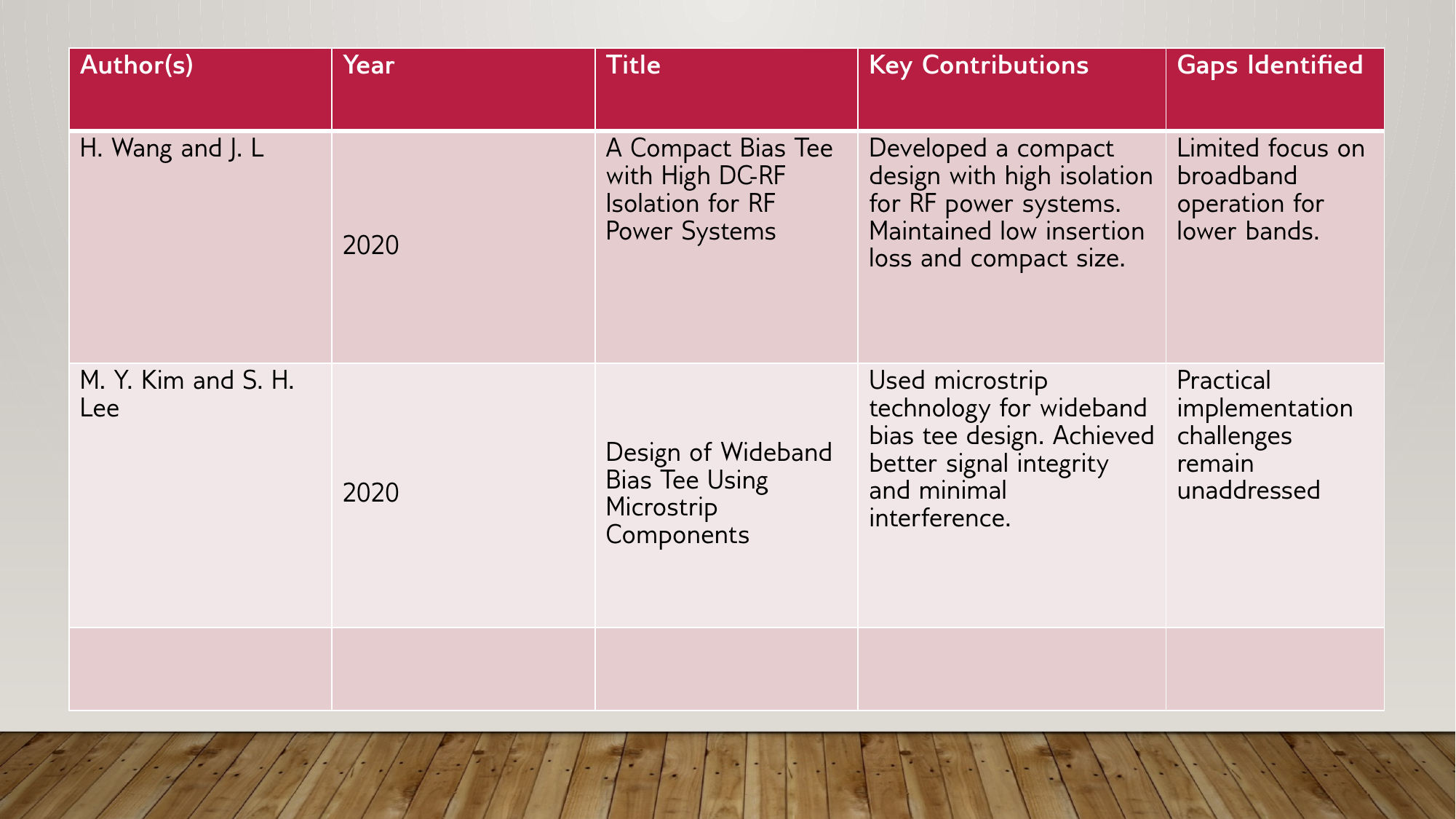

| Author(s) | Year | Title | Key Contributions | Gaps Identified |
| --- | --- | --- | --- | --- |
| H. Wang and J. L | 2020 | A Compact Bias Tee with High DC-RF Isolation for RF Power Systems | Developed a compact design with high isolation for RF power systems. Maintained low insertion loss and compact size. | Limited focus on broadband operation for lower bands. |
| M. Y. Kim and S. H. Lee | 2020 | Design of Wideband Bias Tee Using Microstrip Components | Used microstrip technology for wideband bias tee design. Achieved better signal integrity and minimal interference. | Practical implementation challenges remain unaddressed |
|  |  |  |  |  |